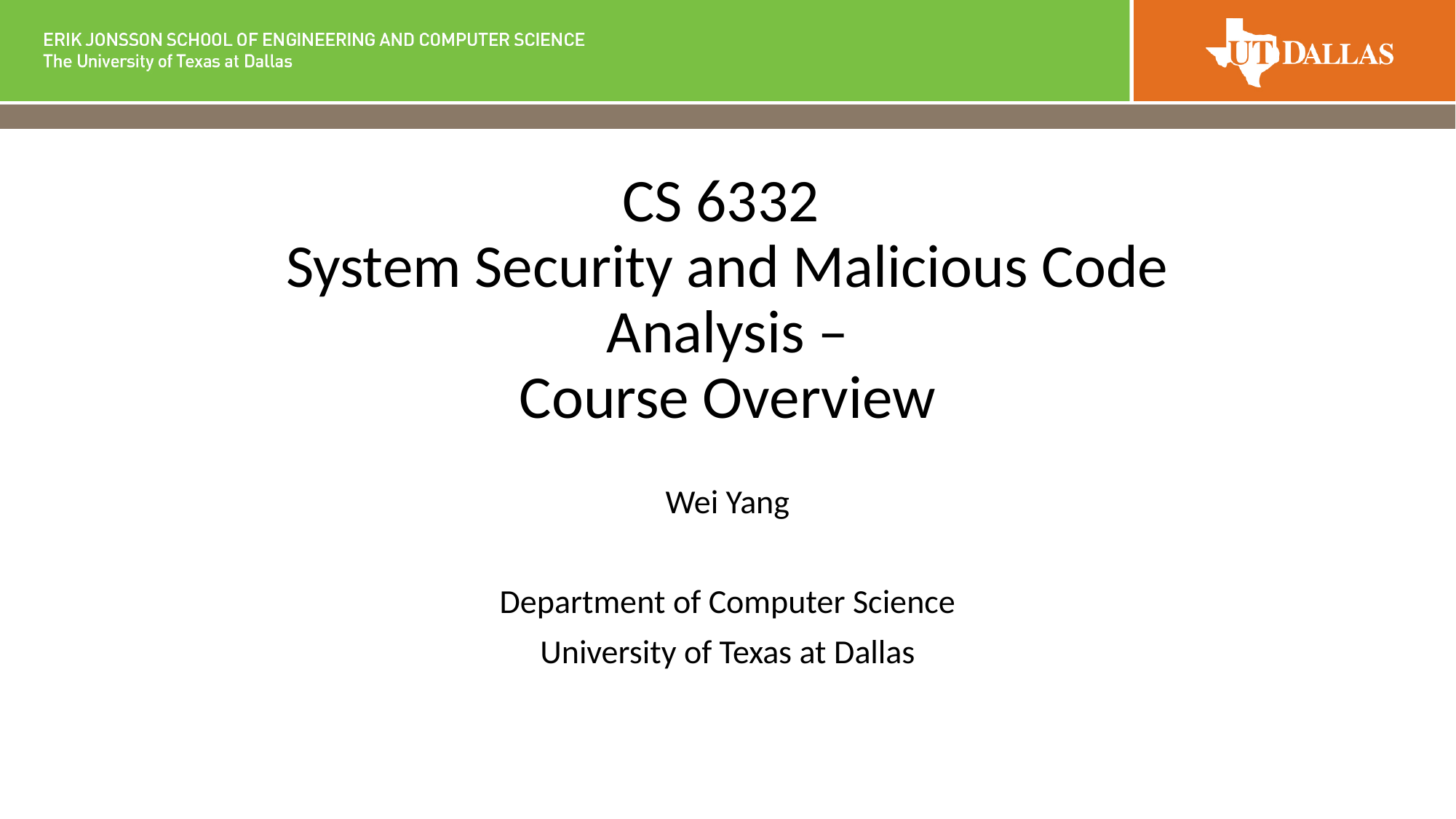

# CS 6332 System Security and Malicious Code Analysis – Course Overview
Wei Yang

Department of Computer Science
University of Texas at Dallas